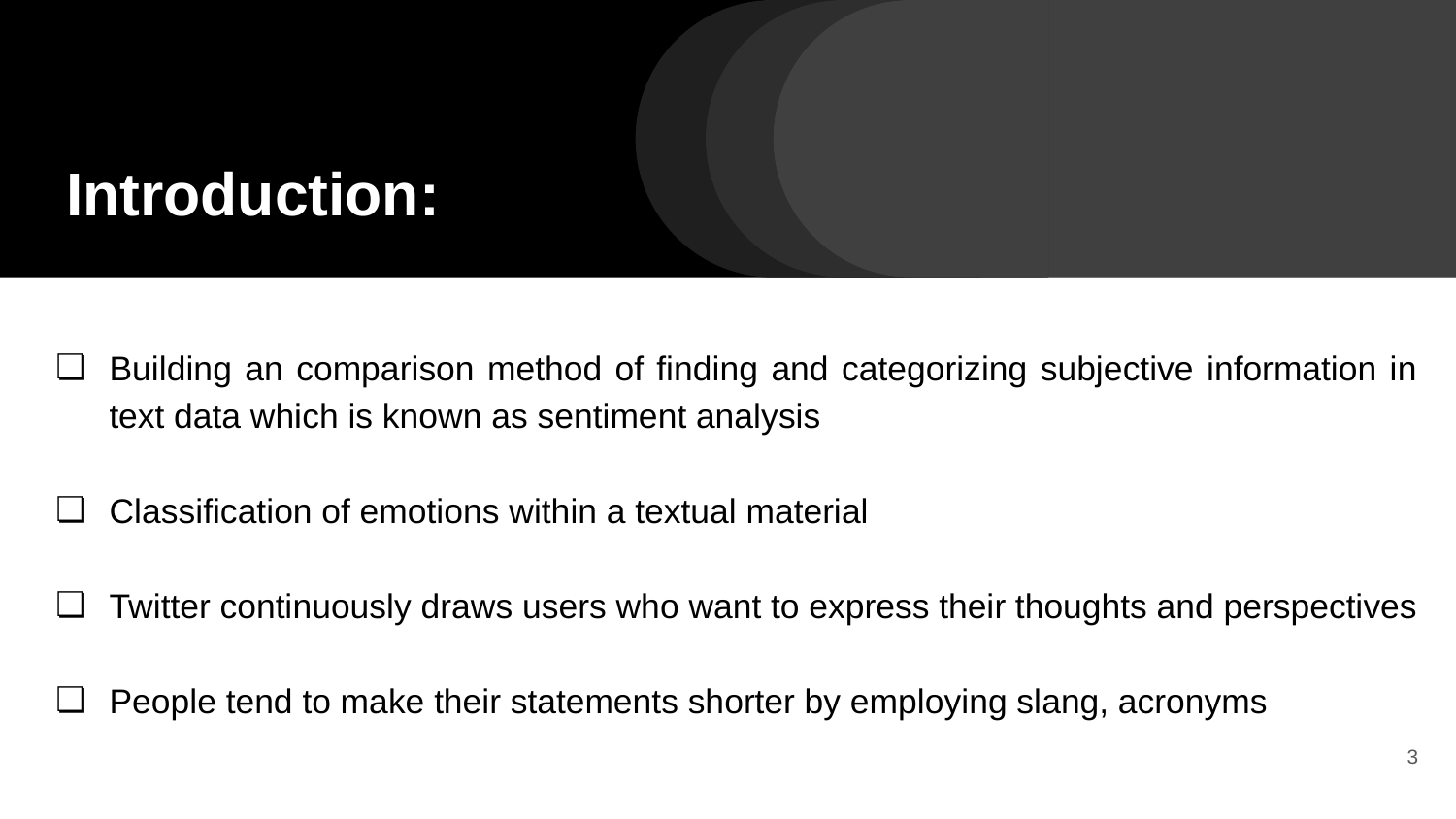

# Introduction:
Building an comparison method of finding and categorizing subjective information in text data which is known as sentiment analysis

Classification of emotions within a textual material

Twitter continuously draws users who want to express their thoughts and perspectives

People tend to make their statements shorter by employing slang, acronyms

3